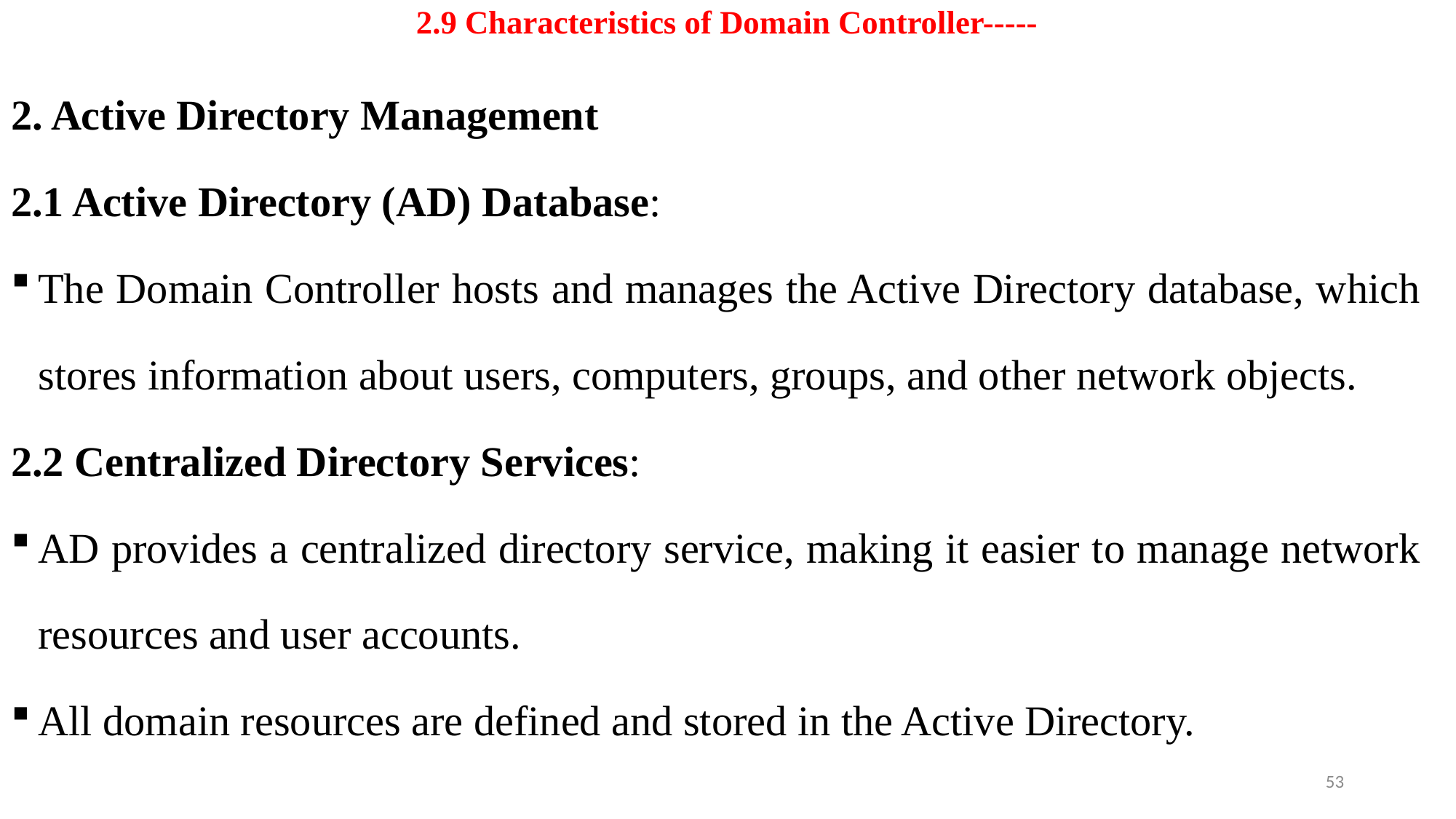

# 2.9 Characteristics of Domain Controller-----
2. Active Directory Management
2.1 Active Directory (AD) Database:
The Domain Controller hosts and manages the Active Directory database, which stores information about users, computers, groups, and other network objects.
2.2 Centralized Directory Services:
AD provides a centralized directory service, making it easier to manage network resources and user accounts.
All domain resources are defined and stored in the Active Directory.
53